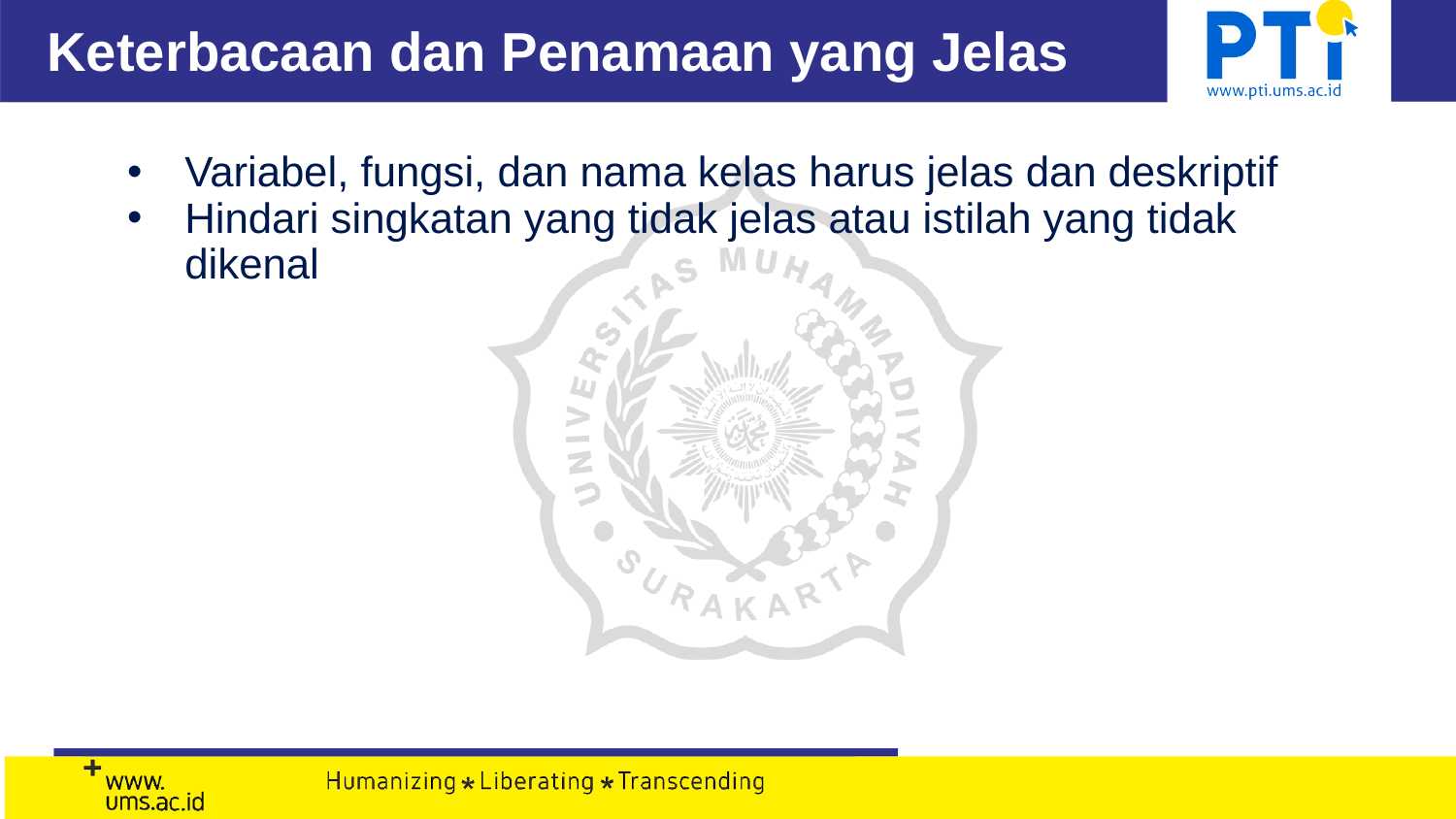

# Keterbacaan dan Penamaan yang Jelas
Variabel, fungsi, dan nama kelas harus jelas dan deskriptif
Hindari singkatan yang tidak jelas atau istilah yang tidak dikenal